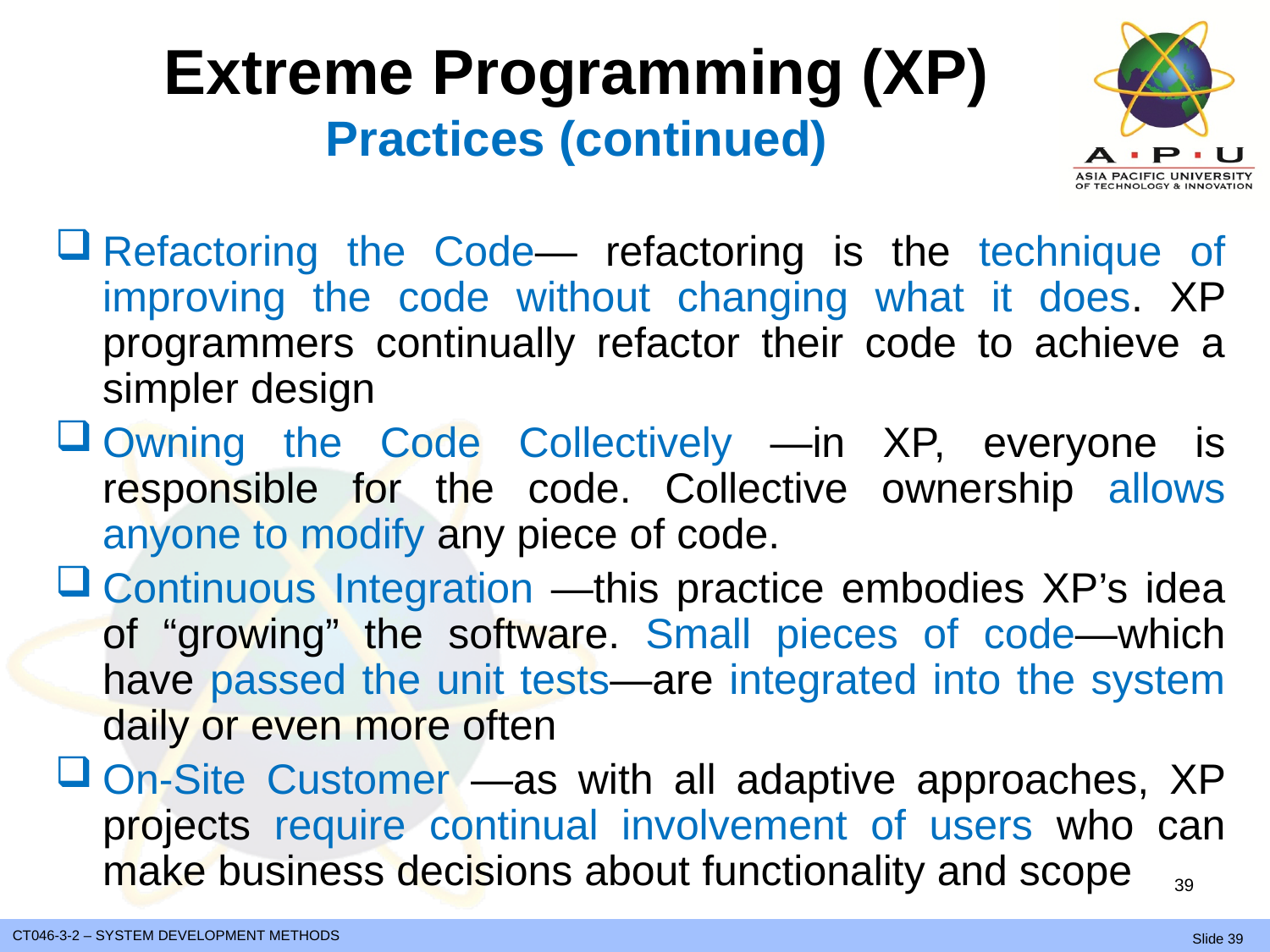

# Extreme Programming (XP) Practices (continued)
Refactoring the Code— refactoring is the technique of improving the code without changing what it does. XP programmers continually refactor their code to achieve a simpler design
Owning the Code Collectively —in XP, everyone is responsible for the code. Collective ownership allows anyone to modify any piece of code.
Continuous Integration —this practice embodies XP’s idea of “growing” the software. Small pieces of code—which have passed the unit tests—are integrated into the system daily or even more often
On-Site Customer —as with all adaptive approaches, XP projects require continual involvement of users who can make business decisions about functionality and scope
39